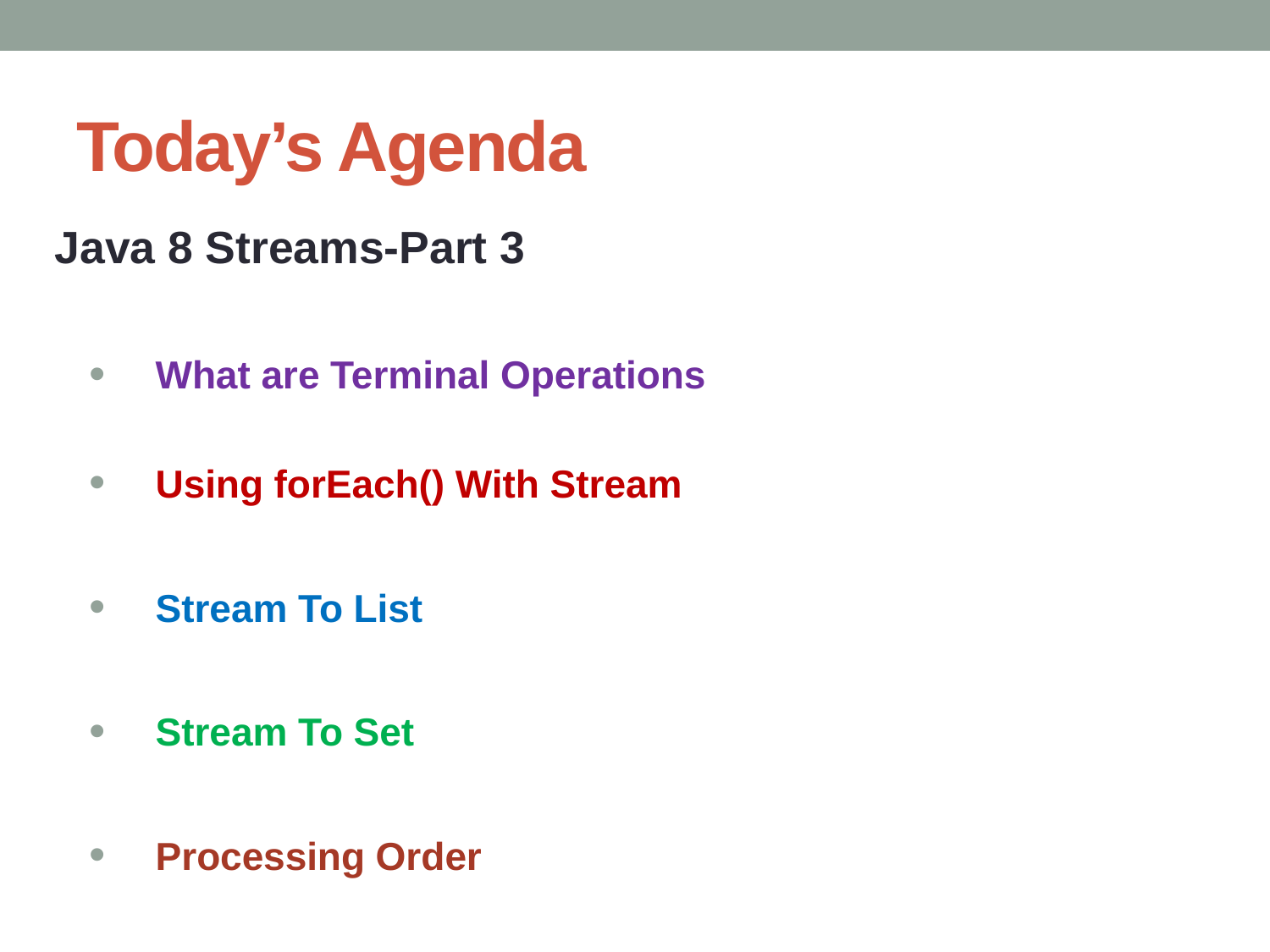

# Today’s Agenda
Java 8 Streams-Part 3

What are Terminal Operations

Using forEach() With Stream

Stream To List

Stream To Set

Processing Order